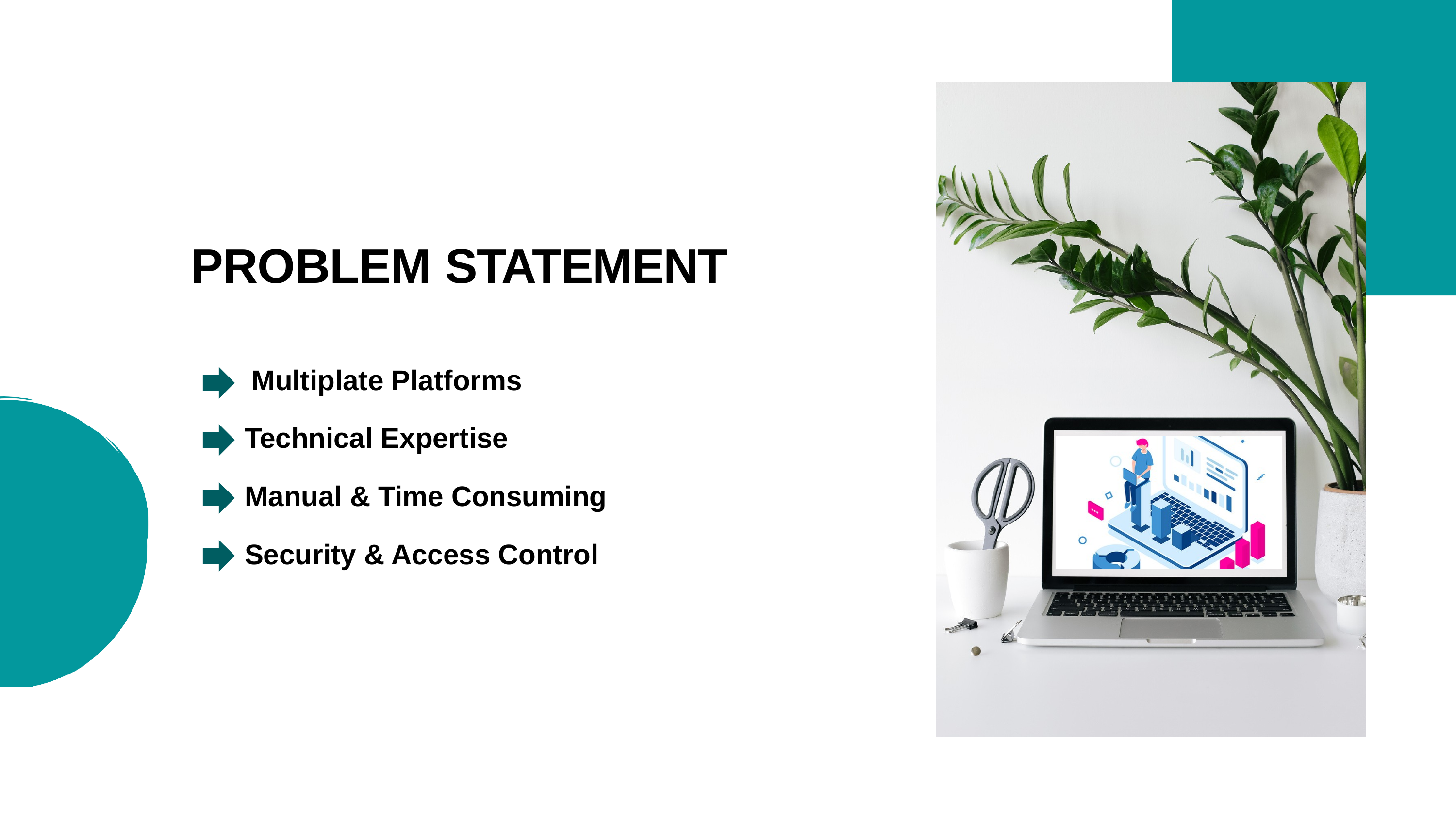

# PROBLEM STATEMENT
Multiplate Platforms

Technical Expertise

Manual & Time Consuming

Security & Access Control